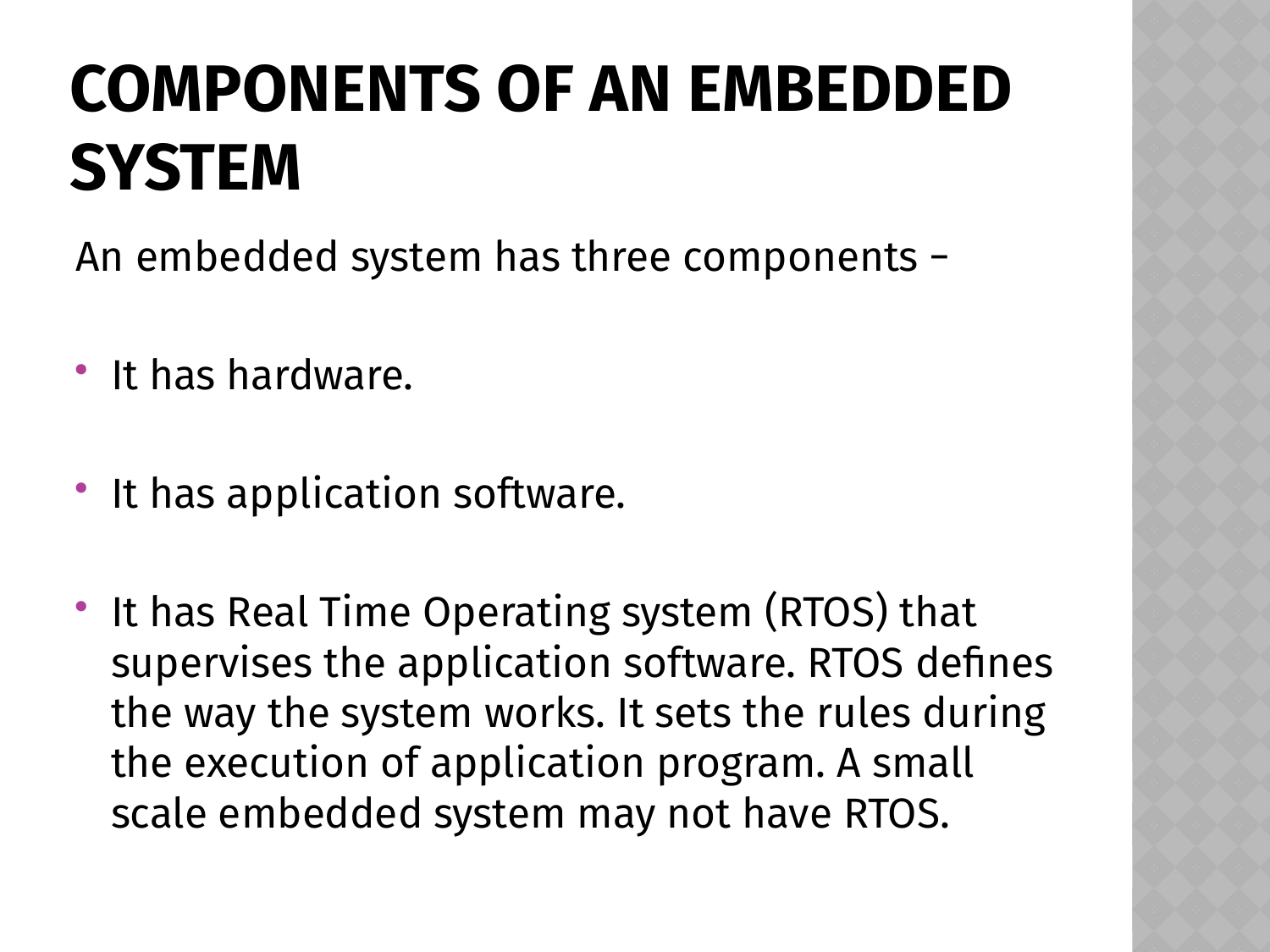

# Components of an embedded system
An embedded system has three components −

It has hardware.

It has application software.

It has Real Time Operating system (RTOS) that supervises the application software. RTOS defines the way the system works. It sets the rules during the execution of application program. A small scale embedded system may not have RTOS.